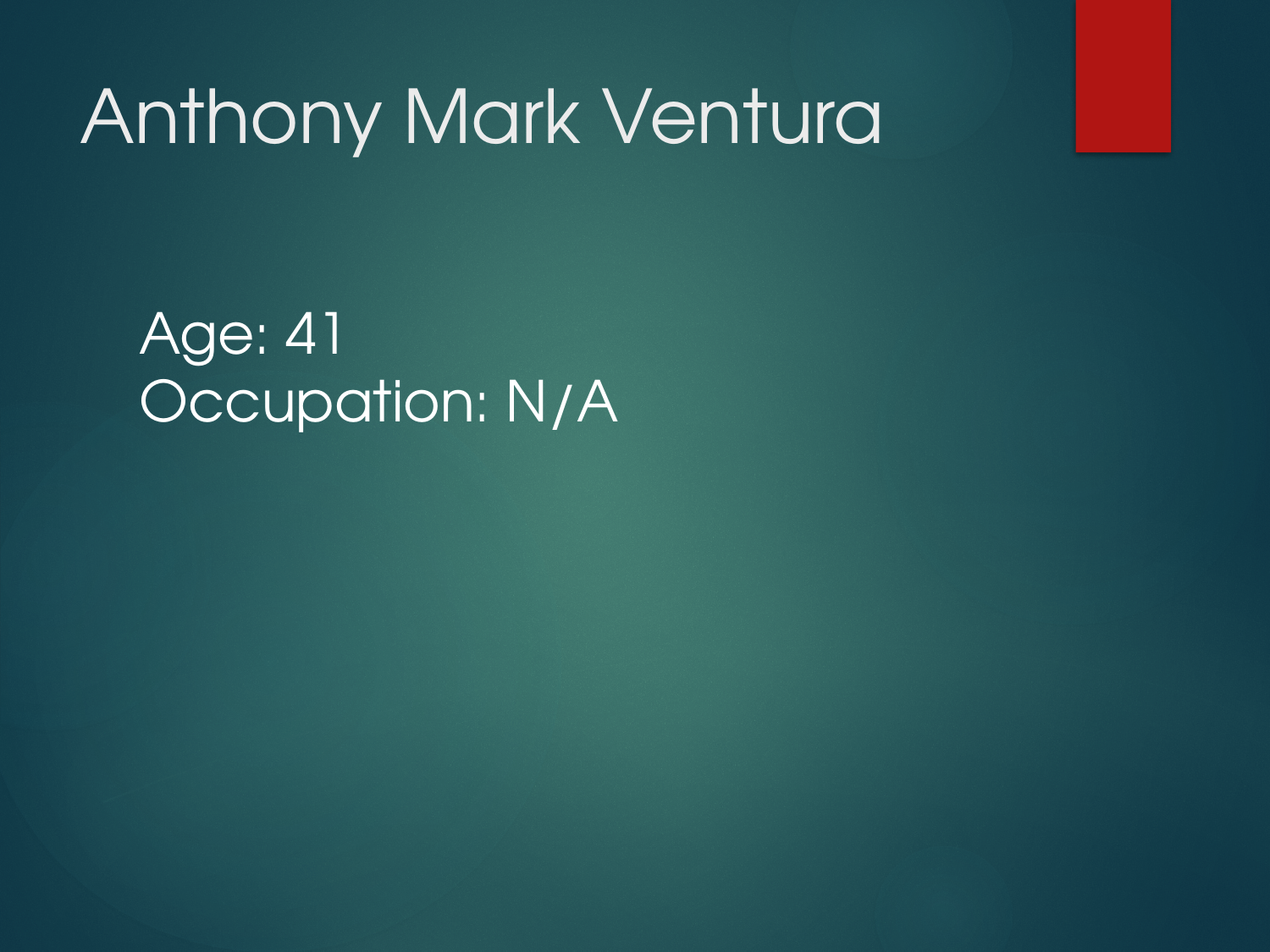

# Anthony Mark Ventura

Age: 41
Occupation: N/A